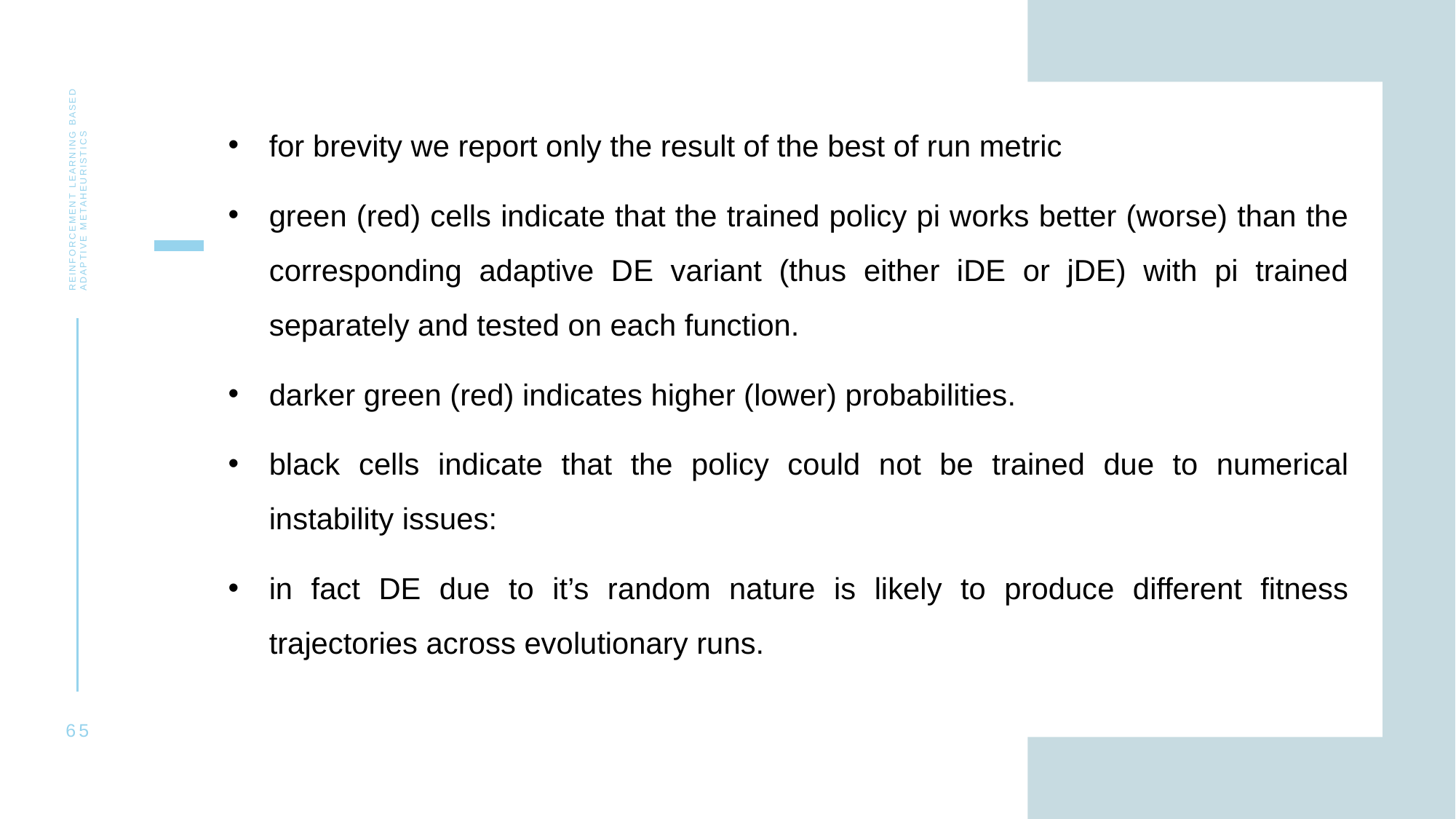

for brevity we report only the result of the best of run metric
green (red) cells indicate that the trained policy pi works better (worse) than the corresponding adaptive DE variant (thus either iDE or jDE) with pi trained separately and tested on each function.
darker green (red) indicates higher (lower) probabilities.
black cells indicate that the policy could not be trained due to numerical instability issues:
in fact DE due to it’s random nature is likely to produce different fitness trajectories across evolutionary runs.

Reinforcement learning based adaptive metaheuristics
65